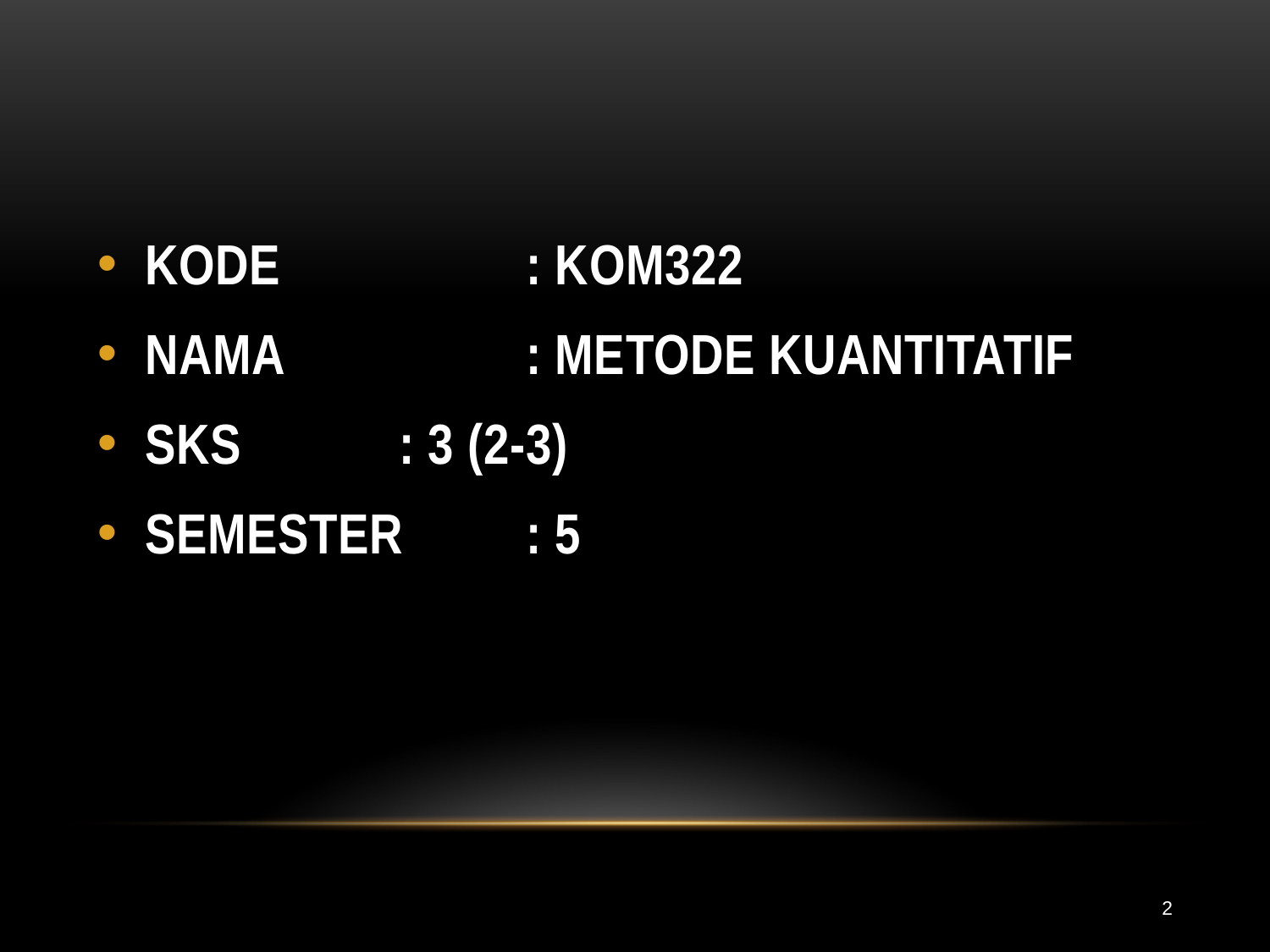

#
KODE 		: KOM322
NAMA 		: METODE KUANTITATIF
SKS		: 3 (2-3)
SEMESTER	: 5
2